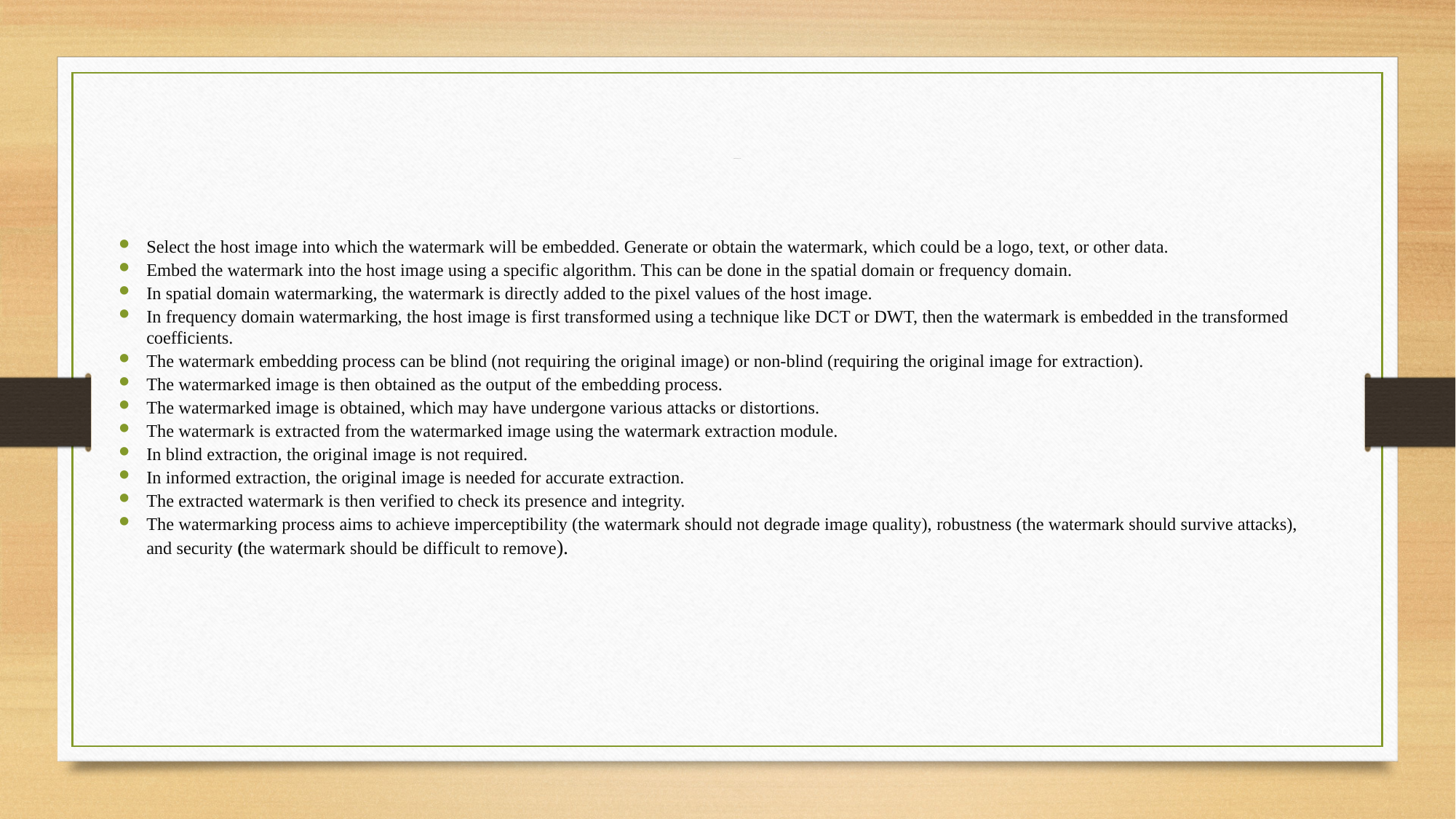

Watermark Embedding Process :

Select the host image into which the watermark will be embedded. Generate or obtain the watermark, which could be a logo, text, or other data.
Embed the watermark into the host image using a specific algorithm. This can be done in the spatial domain or frequency domain.
In spatial domain watermarking, the watermark is directly added to the pixel values of the host image.
In frequency domain watermarking, the host image is first transformed using a technique like DCT or DWT, then the watermark is embedded in the transformed coefficients.
The watermark embedding process can be blind (not requiring the original image) or non-blind (requiring the original image for extraction).
The watermarked image is then obtained as the output of the embedding process.
The watermarked image is obtained, which may have undergone various attacks or distortions.
The watermark is extracted from the watermarked image using the watermark extraction module.
In blind extraction, the original image is not required.
In informed extraction, the original image is needed for accurate extraction.
The extracted watermark is then verified to check its presence and integrity.
The watermarking process aims to achieve imperceptibility (the watermark should not degrade image quality), robustness (the watermark should survive attacks), and security (the watermark should be difficult to remove).
16